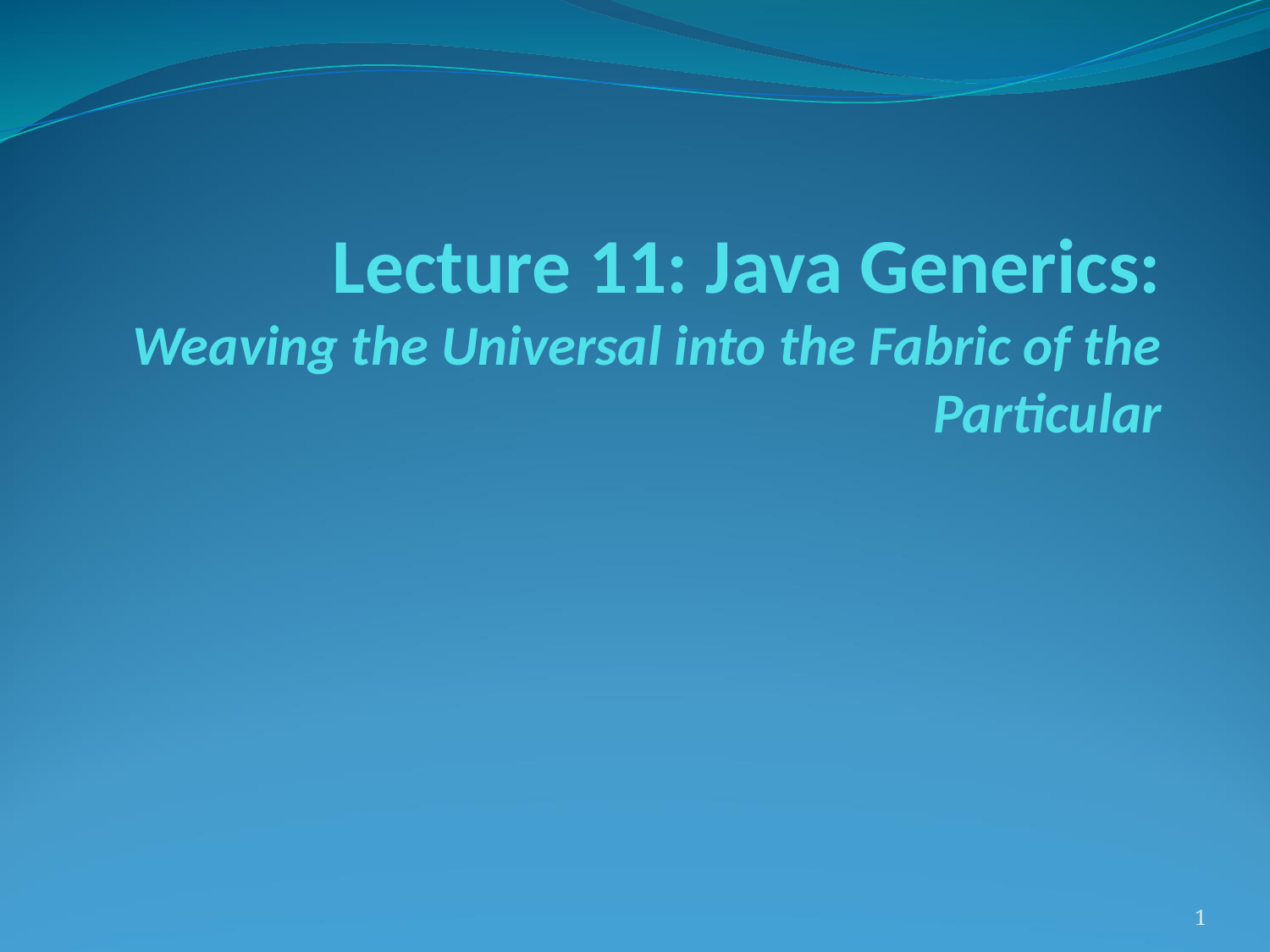

# Lecture 11: Java Generics: Weaving the Universal into the Fabric of the Particular
1